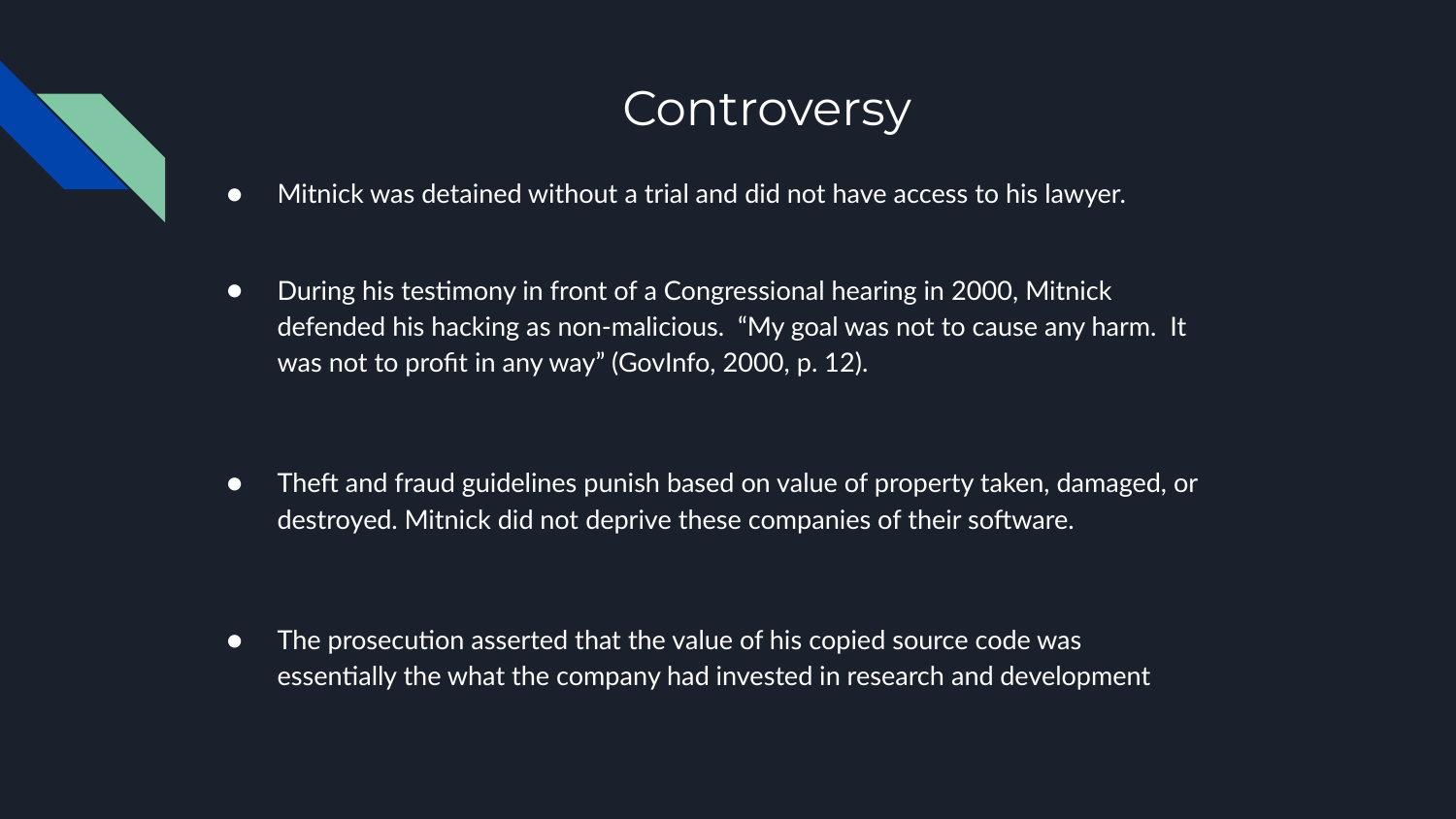

# Controversy
Mitnick was detained without a trial and did not have access to his lawyer.

During his testimony in front of a Congressional hearing in 2000, Mitnick defended his hacking as non-malicious.  “My goal was not to cause any harm.  It was not to profit in any way” (GovInfo, 2000, p. 12).

Theft and fraud guidelines punish based on value of property taken, damaged, or destroyed. Mitnick did not deprive these companies of their software.

The prosecution asserted that the value of his copied source code was essentially the what the company had invested in research and development